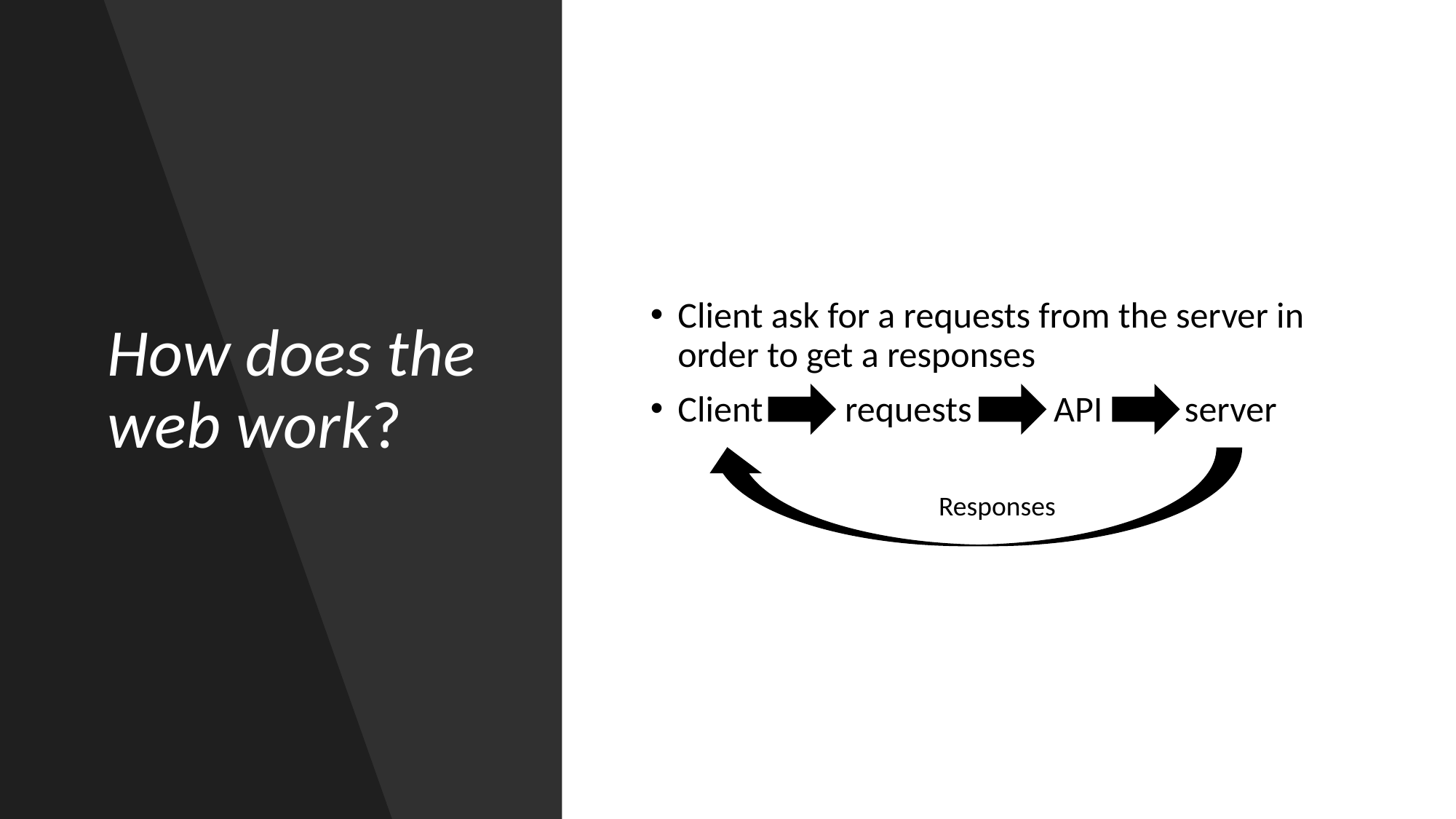

# How does the web work?
Client ask for a requests from the server in order to get a responses
Client          requests          API          server

Responses